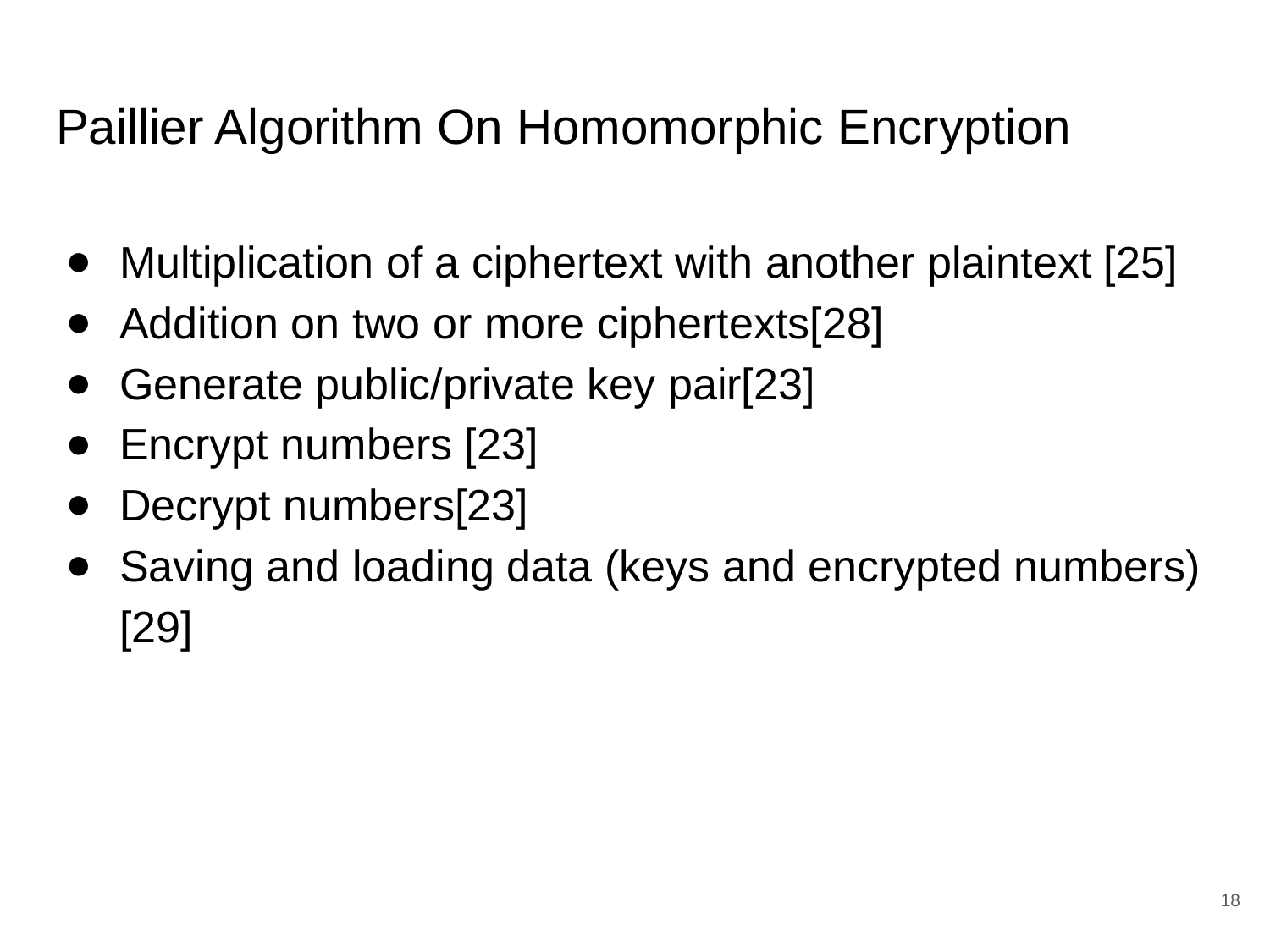

# Paillier Algorithm On Homomorphic Encryption
Multiplication of a ciphertext with another plaintext [25]
Addition on two or more ciphertexts[28]
Generate public/private key pair[23]
Encrypt numbers [23]
Decrypt numbers[23]
Saving and loading data (keys and encrypted numbers) [29]
18